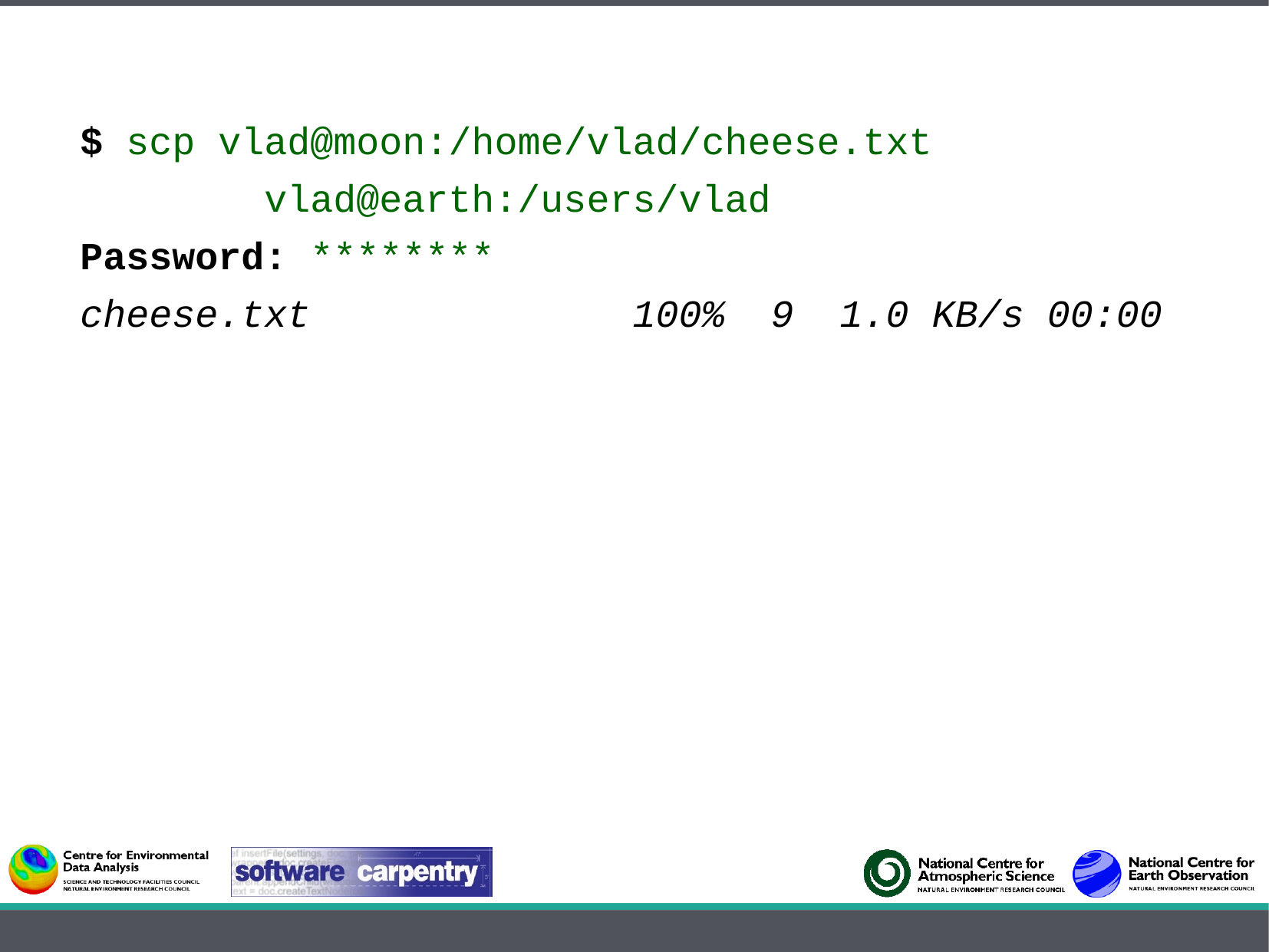

$ scp vlad@moon:/home/vlad/cheese.txt
        vlad@earth:/users/vlad
Password: ********
cheese.txt              100%  9  1.0 KB/s 00:00